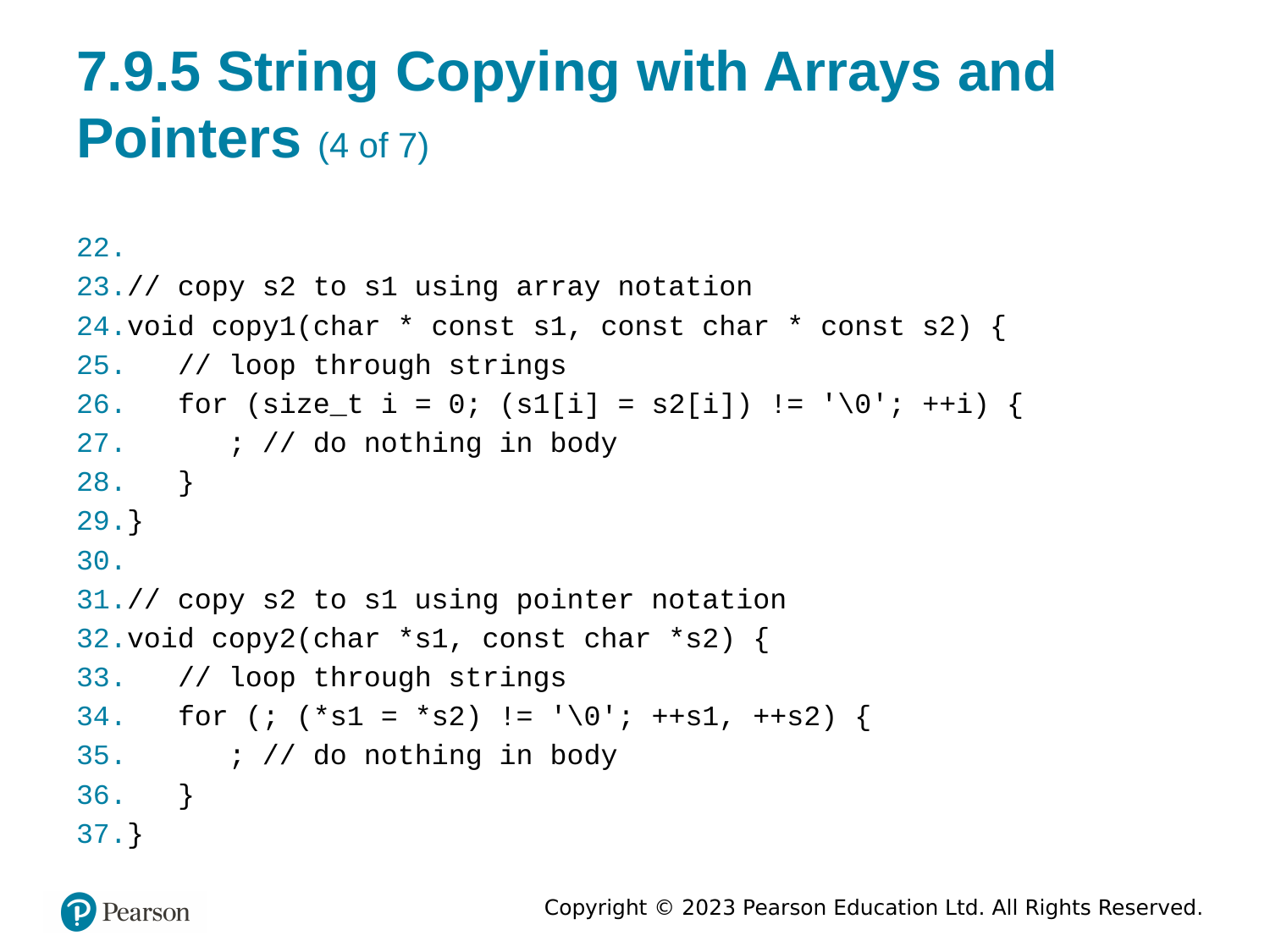

# 7.9.5 String Copying with Arrays and Pointers (4 of 7)

// copy s2 to s1 using array notation
void copy1(char * const s1, const char * const s2) {
   // loop through strings
   for (size_t i = 0; (s1[i] = s2[i]) != '\0'; ++i) {
      ; // do nothing in body
   }
}

// copy s2 to s1 using pointer notation
void copy2(char *s1, const char *s2) {
   // loop through strings
   for (; (*s1 = *s2) != '\0'; ++s1, ++s2) {
      ; // do nothing in body
   }
}